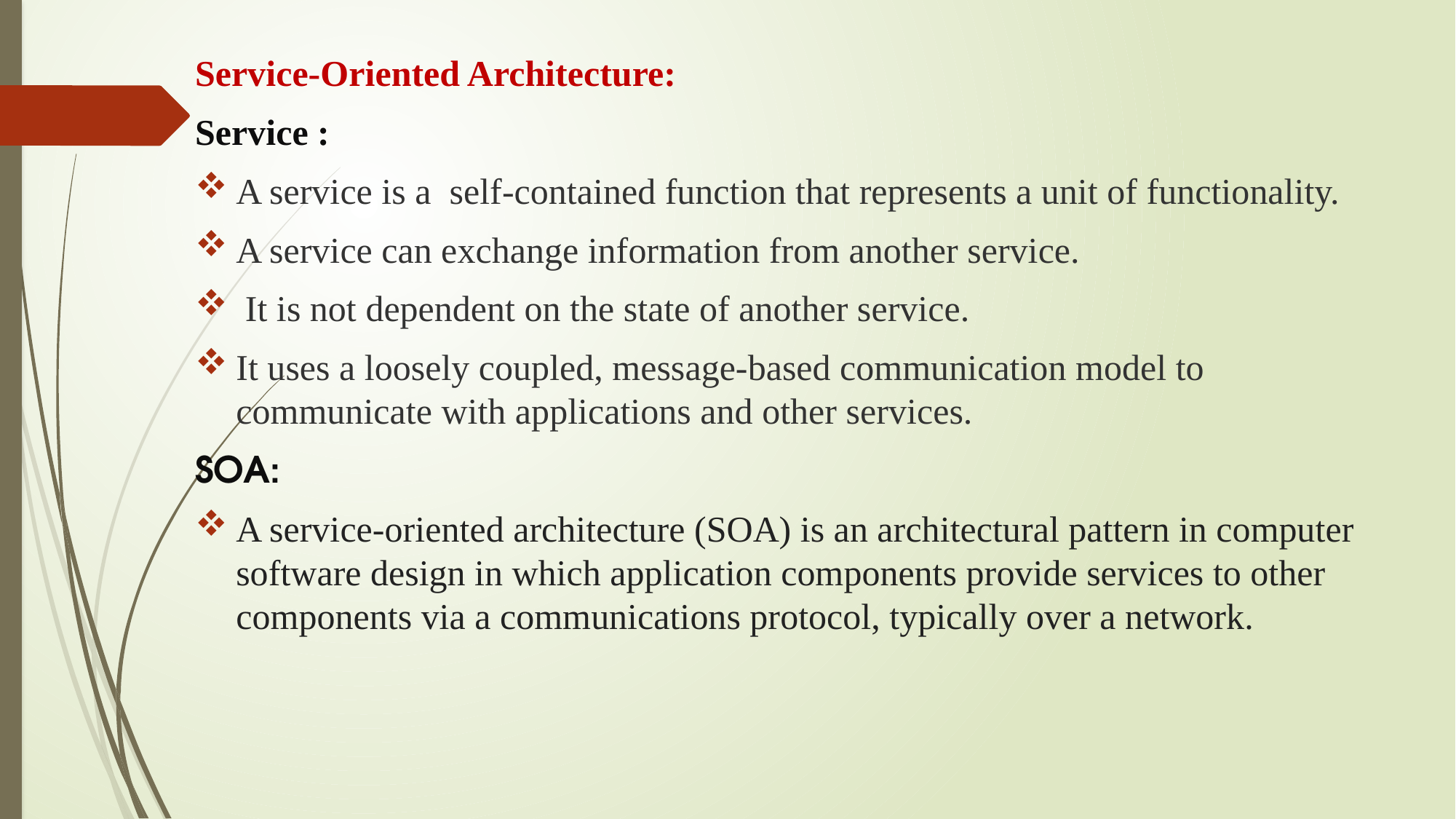

Service-Oriented Architecture:
Service :
A service is a  self-contained function that represents a unit of functionality.
A service can exchange information from another service.
 It is not dependent on the state of another service.
It uses a loosely coupled, message-based communication model to communicate with applications and other services.
SOA:
A service-oriented architecture (SOA) is an architectural pattern in computer software design in which application components provide services to other components via a communications protocol, typically over a network.